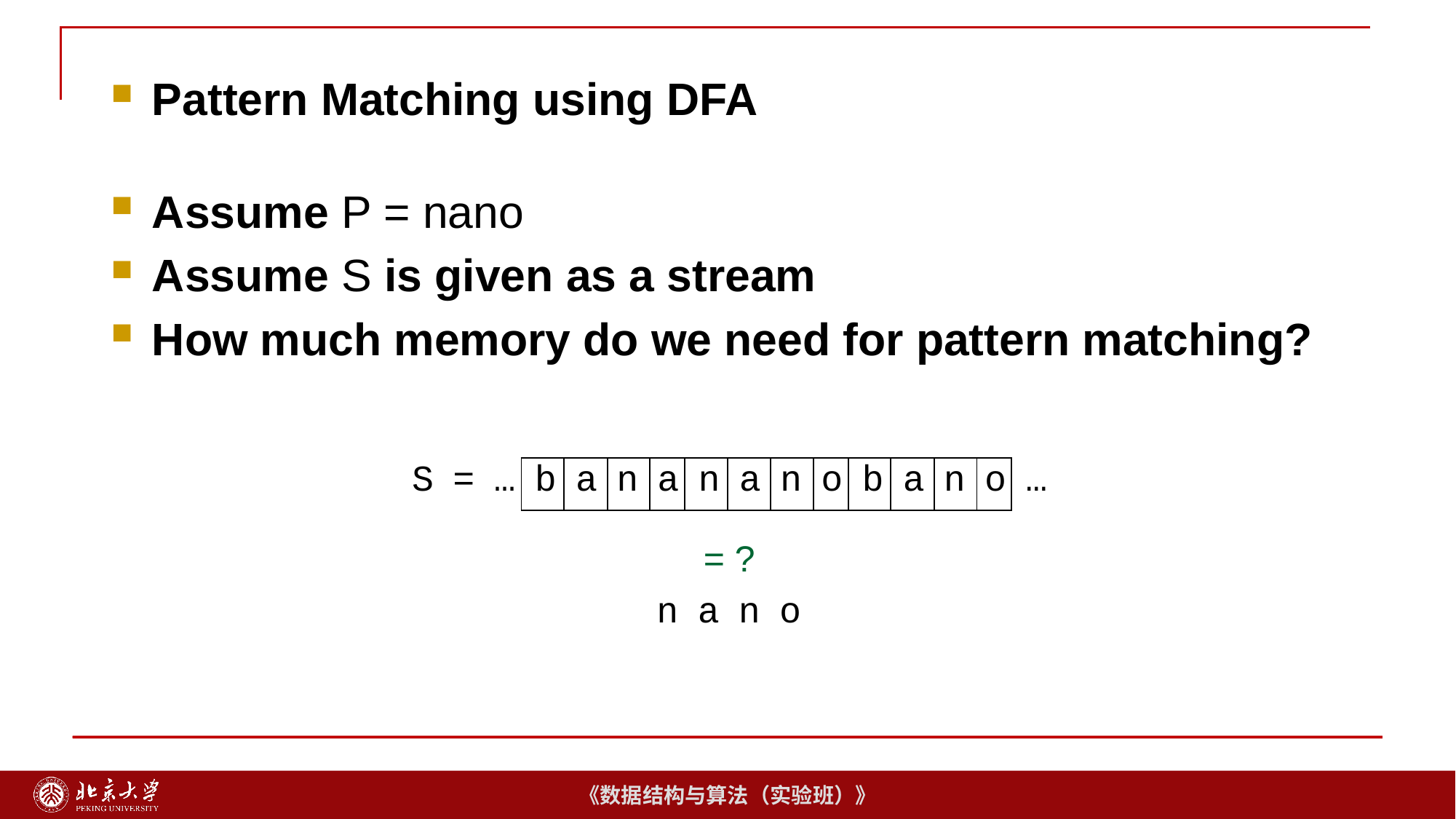

Pattern Matching using DFA
Assume P = nano
Assume S is given as a stream
How much memory do we need for pattern matching?

| S | = | … | b | a | n | a | n | a | n | o | b | a | n | o | … |
| --- | --- | --- | --- | --- | --- | --- | --- | --- | --- | --- | --- | --- | --- | --- | --- |
|  |  |  |  |
| --- | --- | --- | --- |
|  |  |  |  |
| --- | --- | --- | --- |
|  |  |  |  |
| --- | --- | --- | --- |
|  |  |  |  |
| --- | --- | --- | --- |
|  |  |  |  |
| --- | --- | --- | --- |
|  |  |  |  |
| --- | --- | --- | --- |
|  |  |  |  |
| --- | --- | --- | --- |
|  |  |  |  |
| --- | --- | --- | --- |
|  |  |  |  |
| --- | --- | --- | --- |
= ?
| n | a | n | o |
| --- | --- | --- | --- |